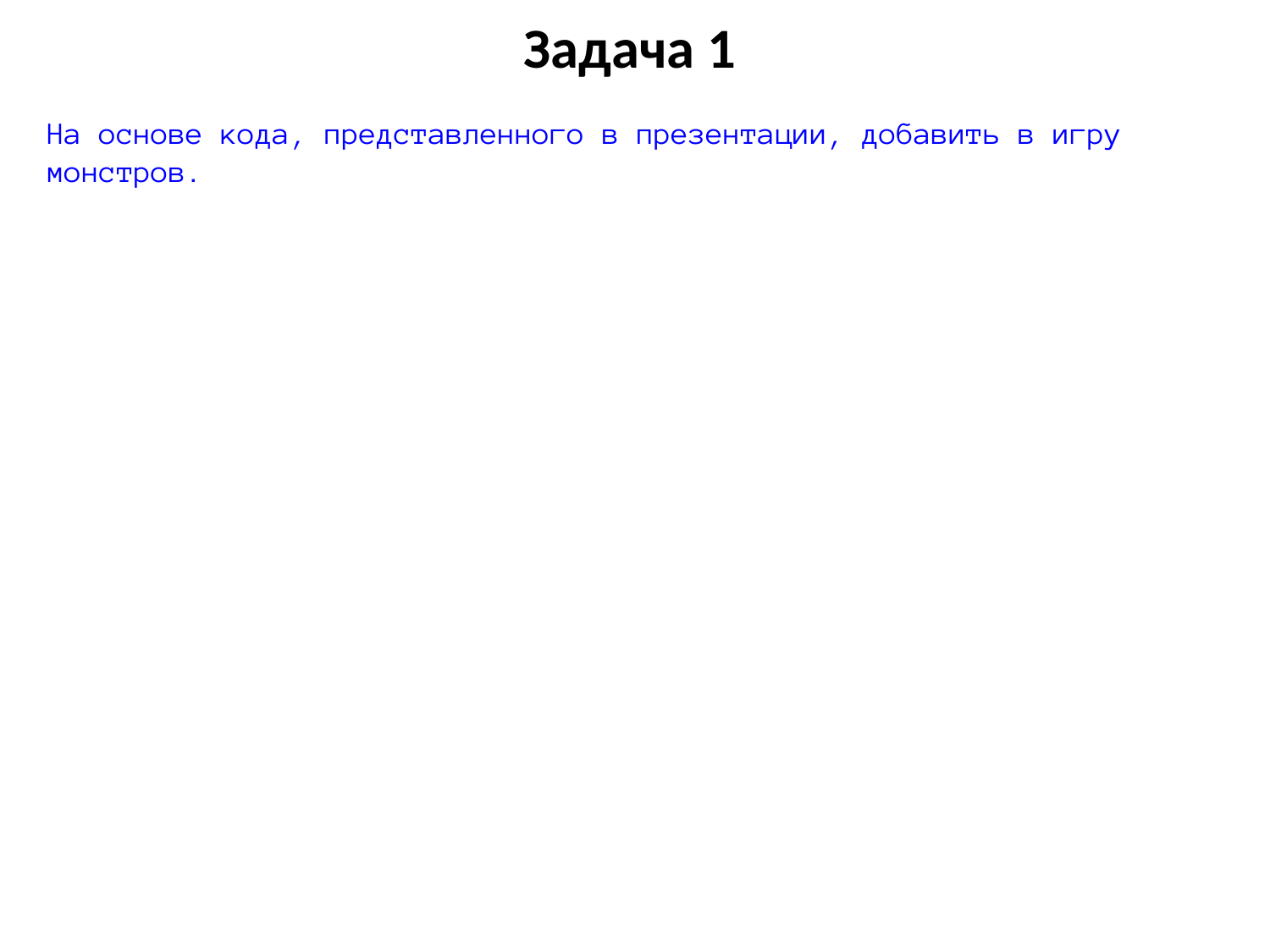

# Задача 1
На основе кода, представленного в презентации, добавить в игру  монстров.